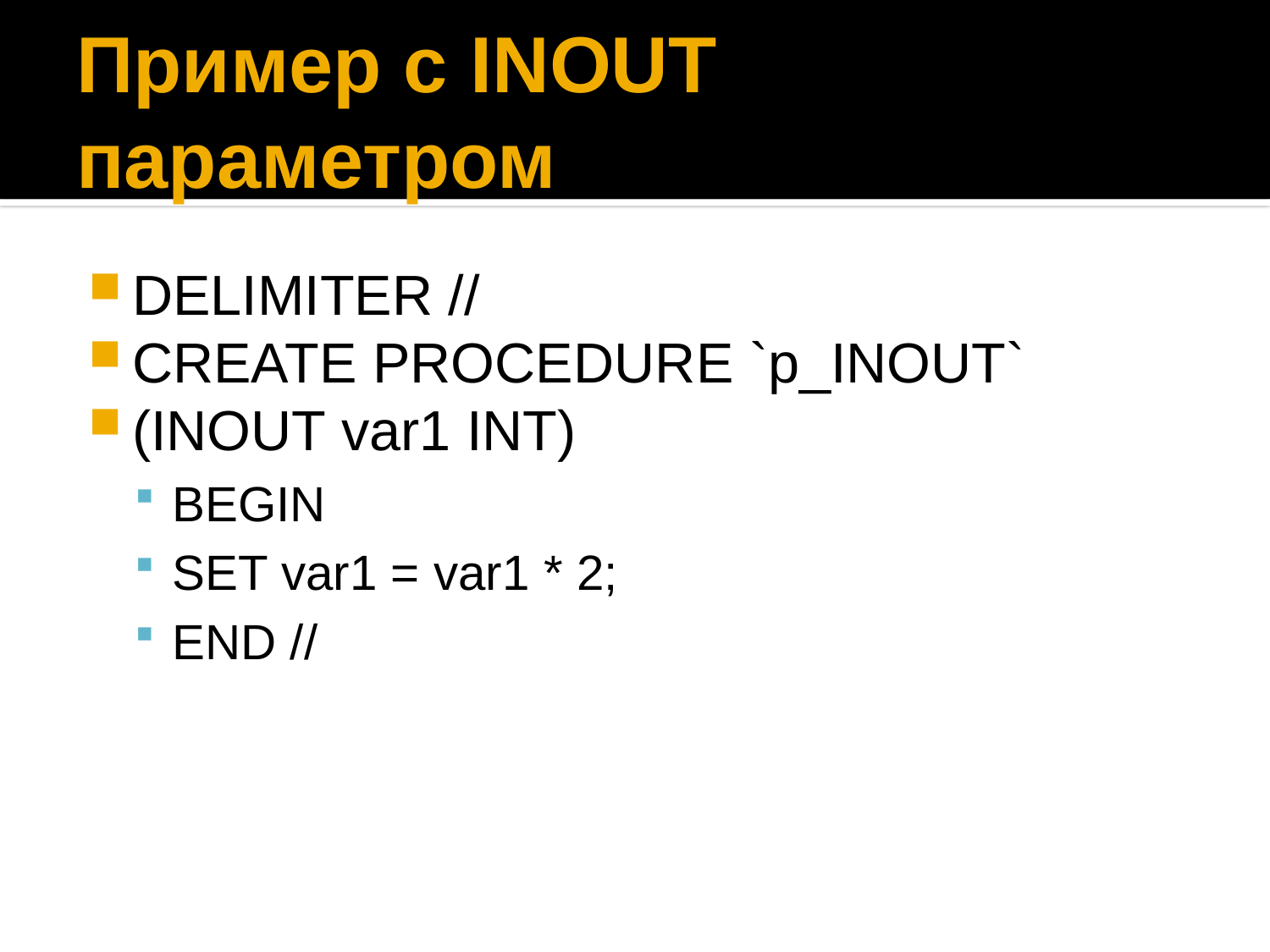

# Пример с INOUT параметром
DELIMITER //
CREATE PROCEDURE `p_INOUT`
(INOUT var1 INT)
BEGIN
SET var1 = var1 * 2;
END //